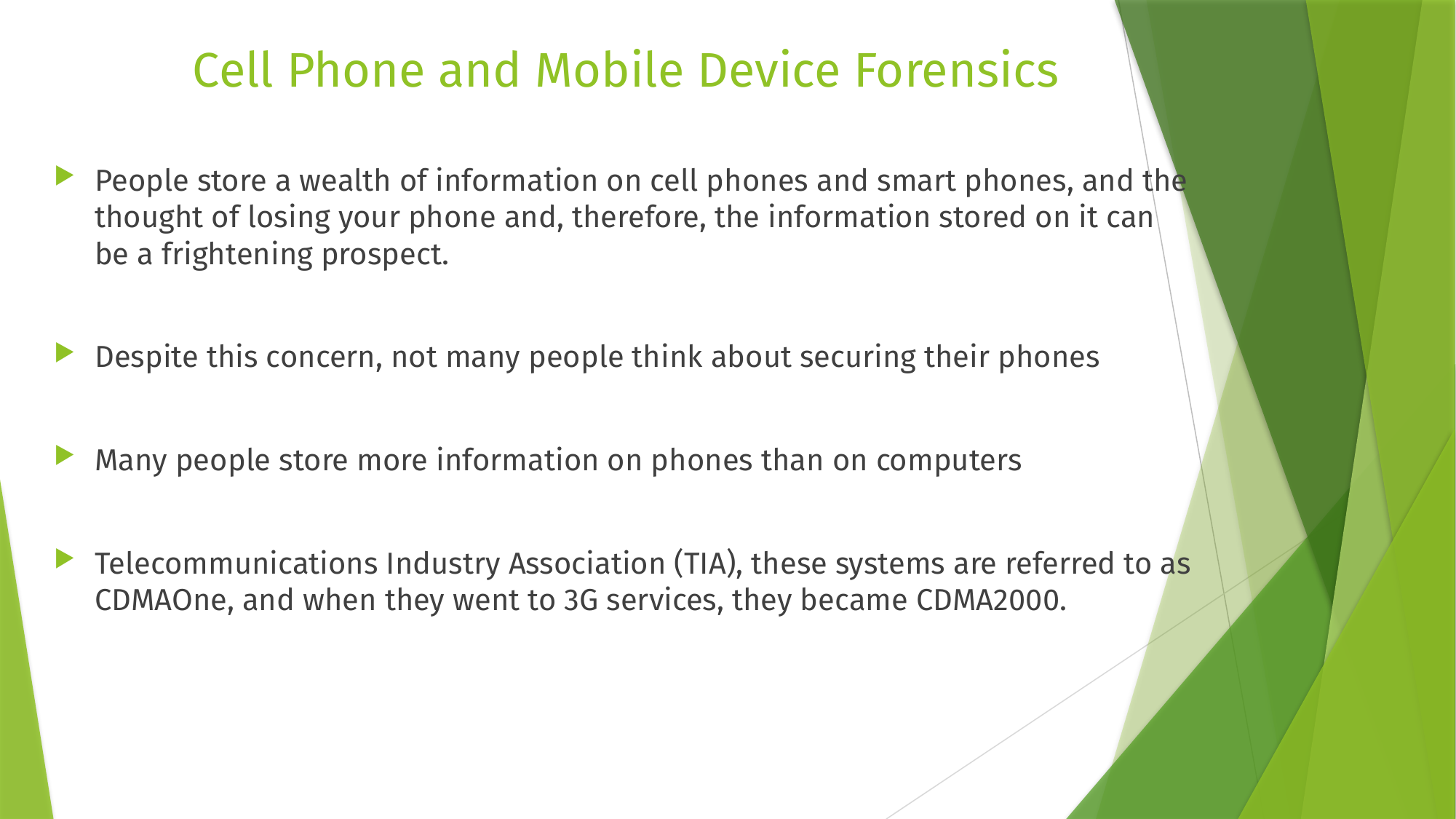

# Cell Phone and Mobile Device Forensics
People store a wealth of information on cell phones and smart phones, and the thought of losing your phone and, therefore, the information stored on it can be a frightening prospect.

Despite this concern, not many people think about securing their phones

Many people store more information on phones than on computers

Telecommunications Industry Association (TIA), these systems are referred to as CDMAOne, and when they went to 3G services, they became CDMA2000.